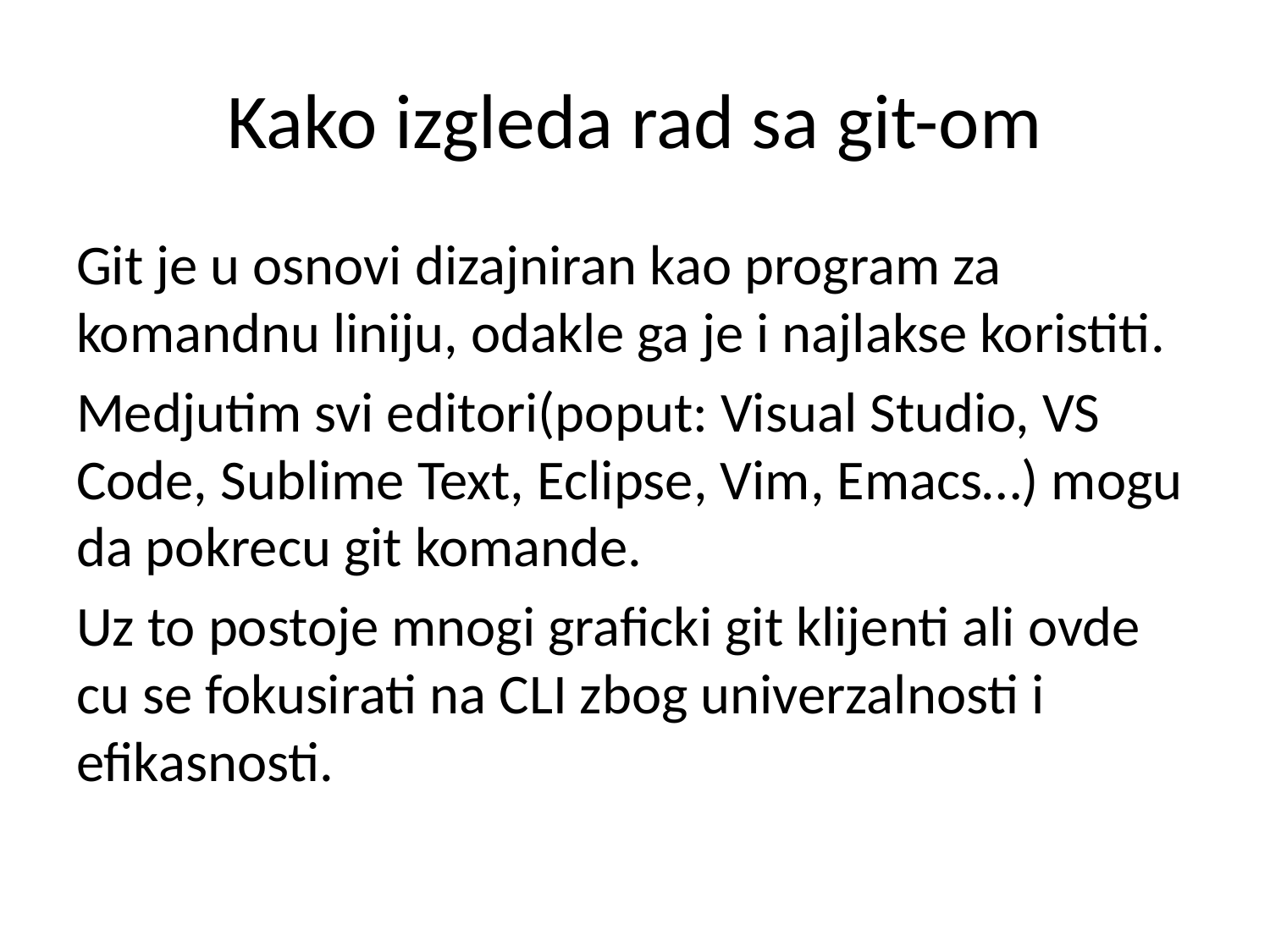

# Kako izgleda rad sa git-om
Git je u osnovi dizajniran kao program za komandnu liniju, odakle ga je i najlakse koristiti.
Medjutim svi editori(poput: Visual Studio, VS Code, Sublime Text, Eclipse, Vim, Emacs…) mogu da pokrecu git komande.
Uz to postoje mnogi graficki git klijenti ali ovde cu se fokusirati na CLI zbog univerzalnosti i efikasnosti.